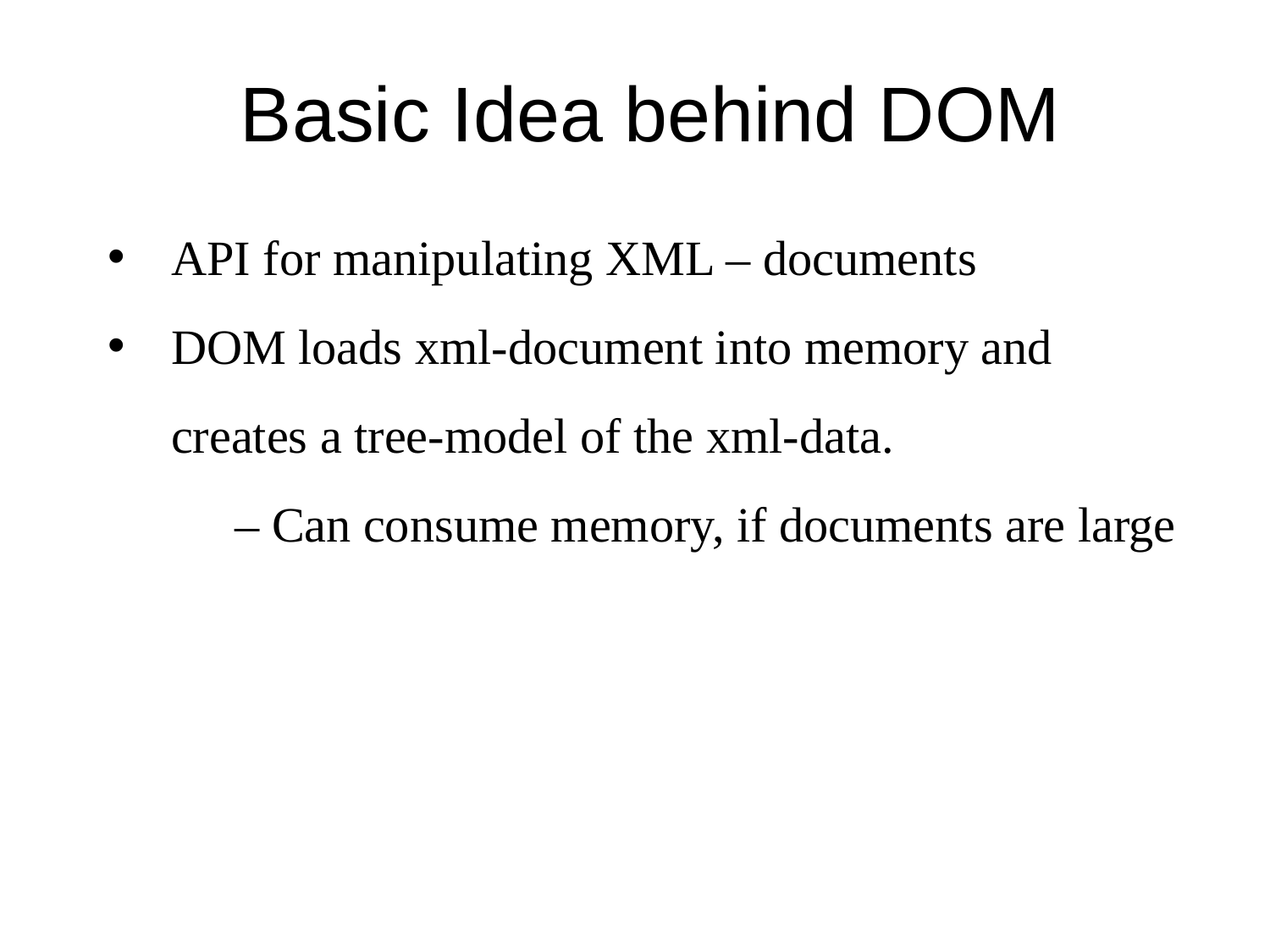

# Basic Idea behind DOM
API for manipulating XML – documents
DOM loads xml-document into memory and  creates a tree-model of the xml-data.
	– Can consume memory, if documents are large